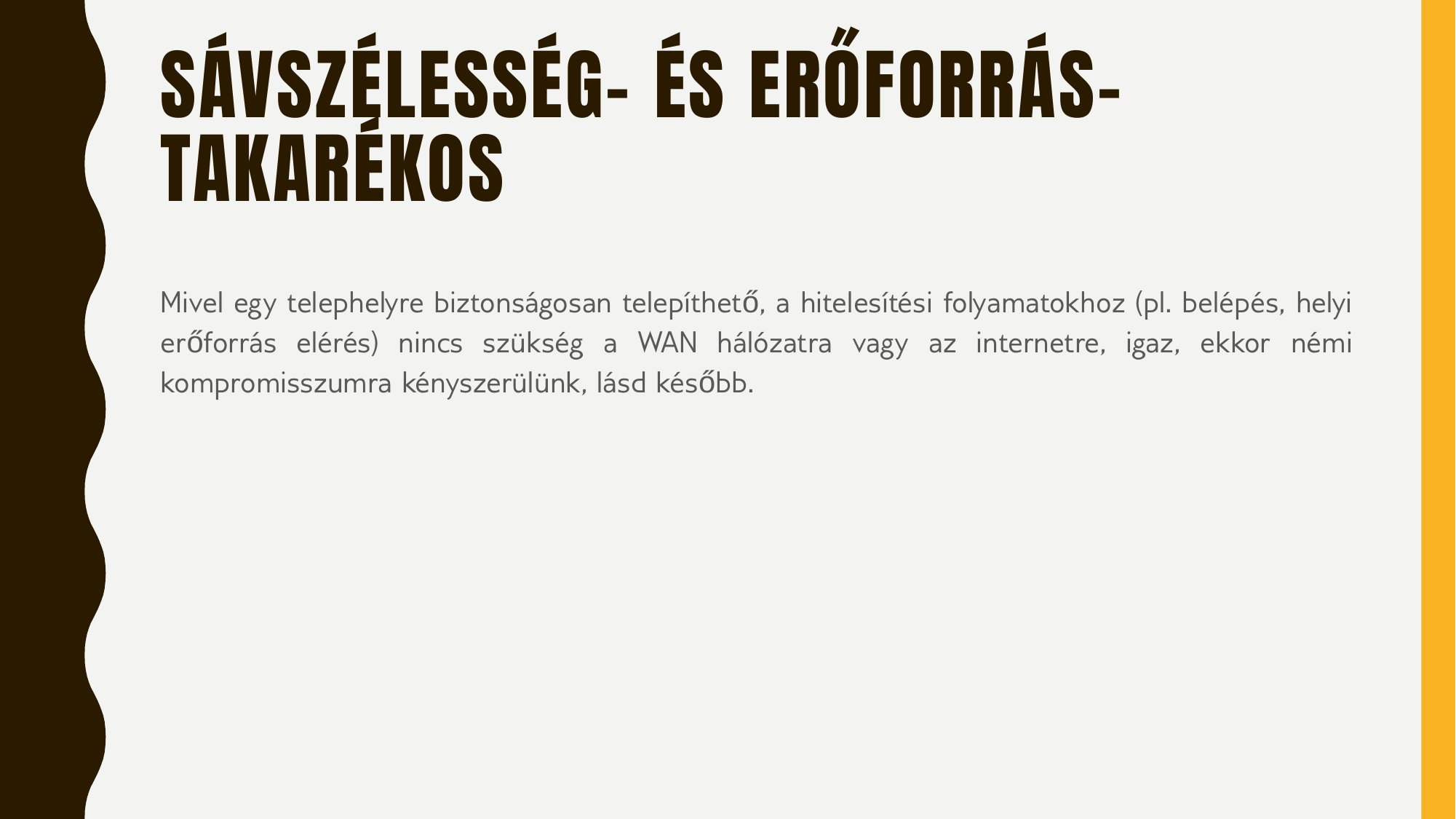

# Sávszélesség- és erőforrás-takarékos
Mivel egy telephelyre biztonságosan telepíthető, a hitelesítési folyamatokhoz (pl. belépés, helyi erőforrás elérés) nincs szükség a WAN hálózatra vagy az internetre, igaz, ekkor némi kompromisszumra kényszerülünk, lásd később.